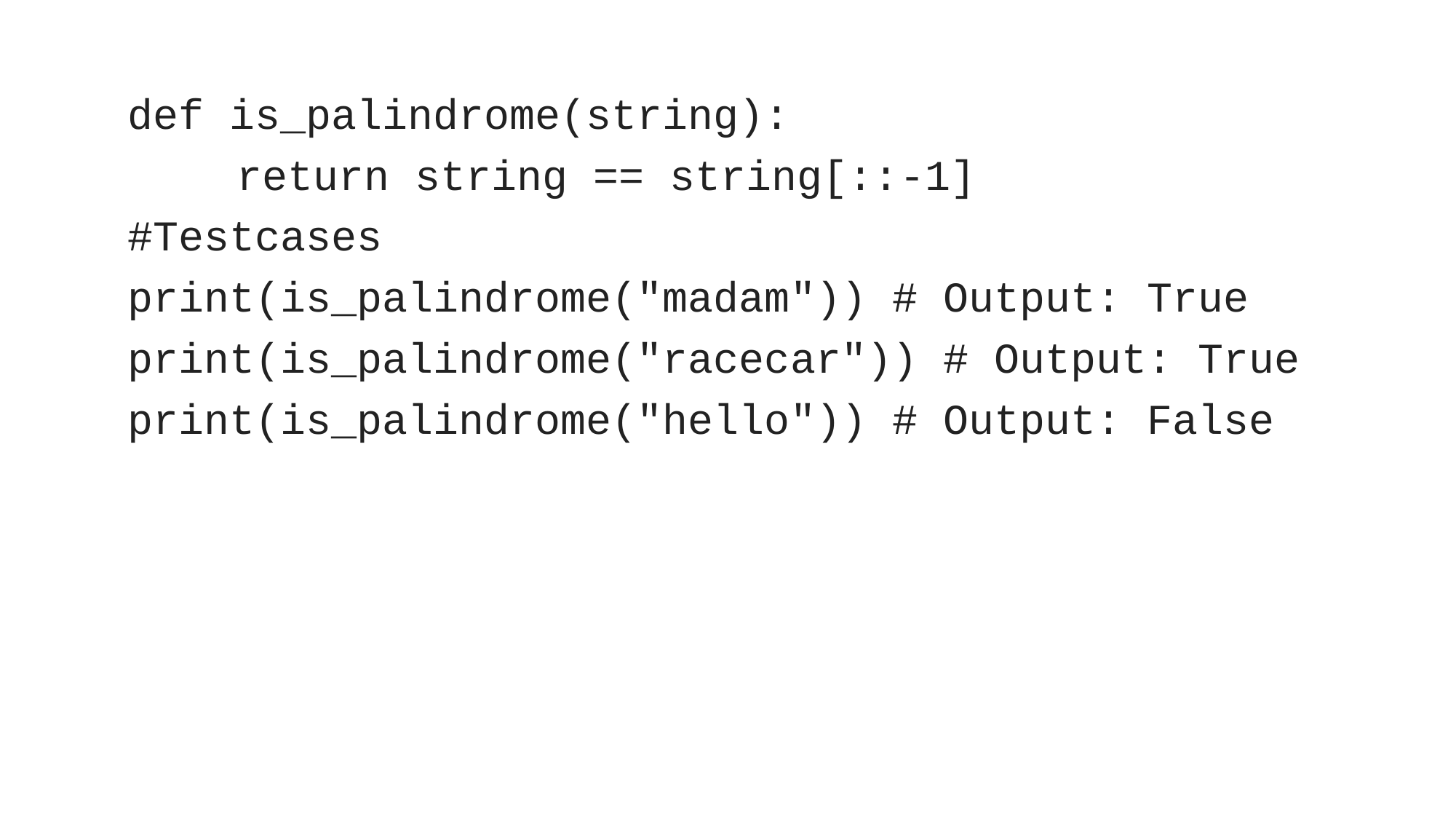

def is_palindrome(string):
	return string == string[::-1]
#Testcases
print(is_palindrome("madam")) # Output: True
print(is_palindrome("racecar")) # Output: True
print(is_palindrome("hello")) # Output: False